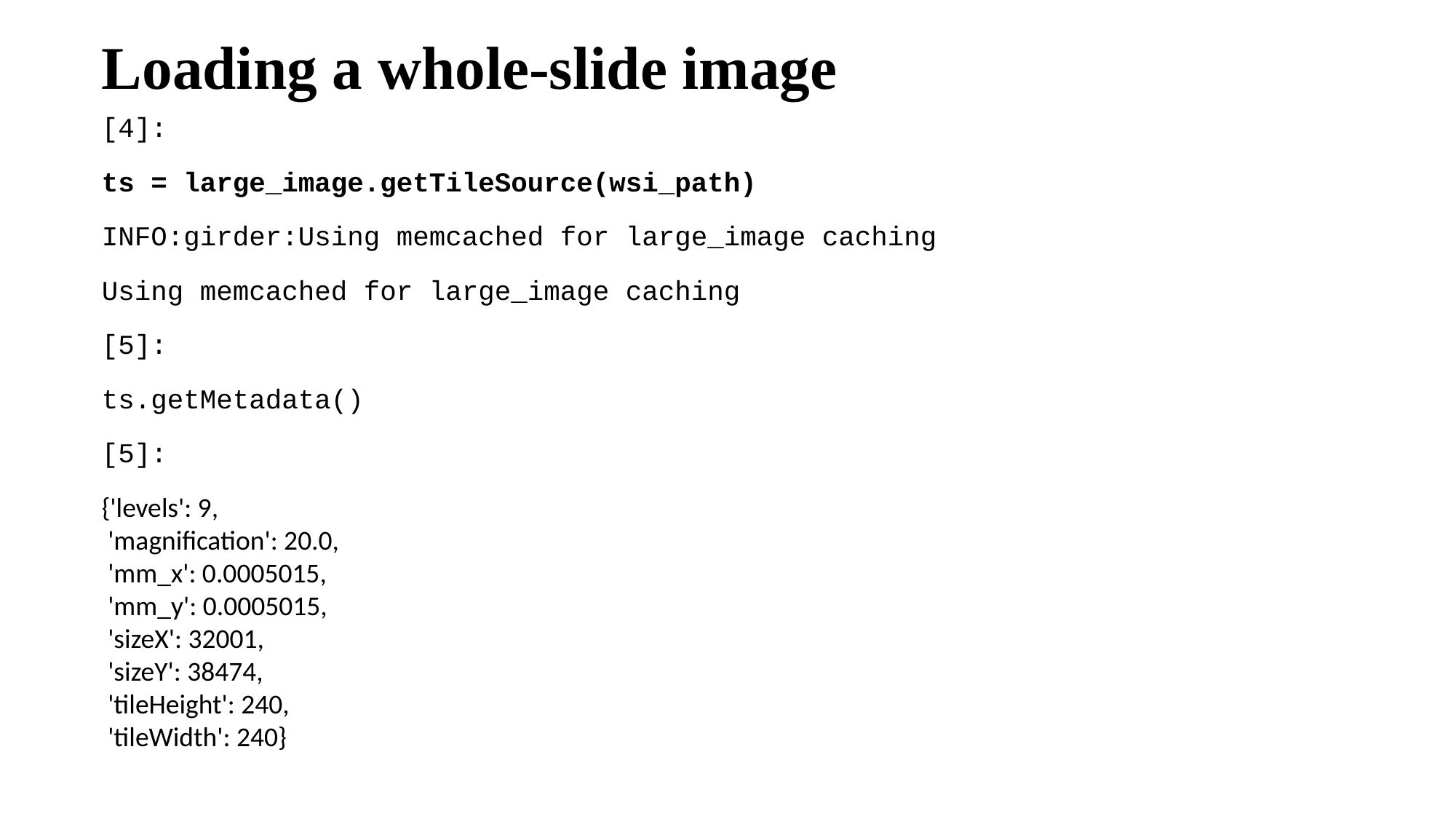

Loading a whole-slide image
[4]:
ts = large_image.getTileSource(wsi_path)
INFO:girder:Using memcached for large_image caching
Using memcached for large_image caching
[5]:
ts.getMetadata()
[5]:
{'levels': 9,
 'magnification': 20.0,
 'mm_x': 0.0005015,
 'mm_y': 0.0005015,
 'sizeX': 32001,
 'sizeY': 38474,
 'tileHeight': 240,
 'tileWidth': 240}